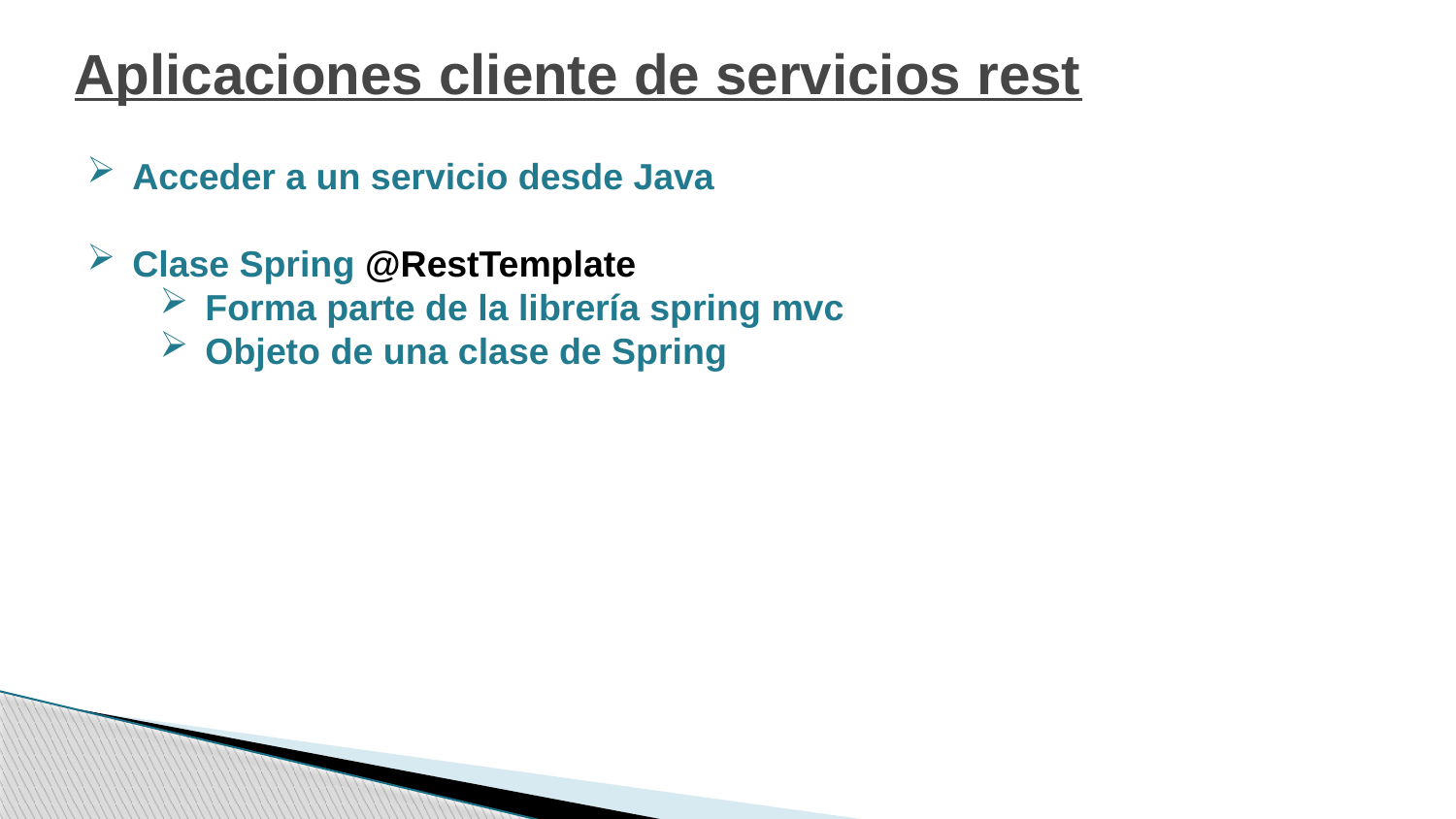

Aplicaciones cliente de servicios rest
Acceder a un servicio desde Java

Clase Spring @RestTemplate
Forma parte de la librería spring mvc
Objeto de una clase de Spring